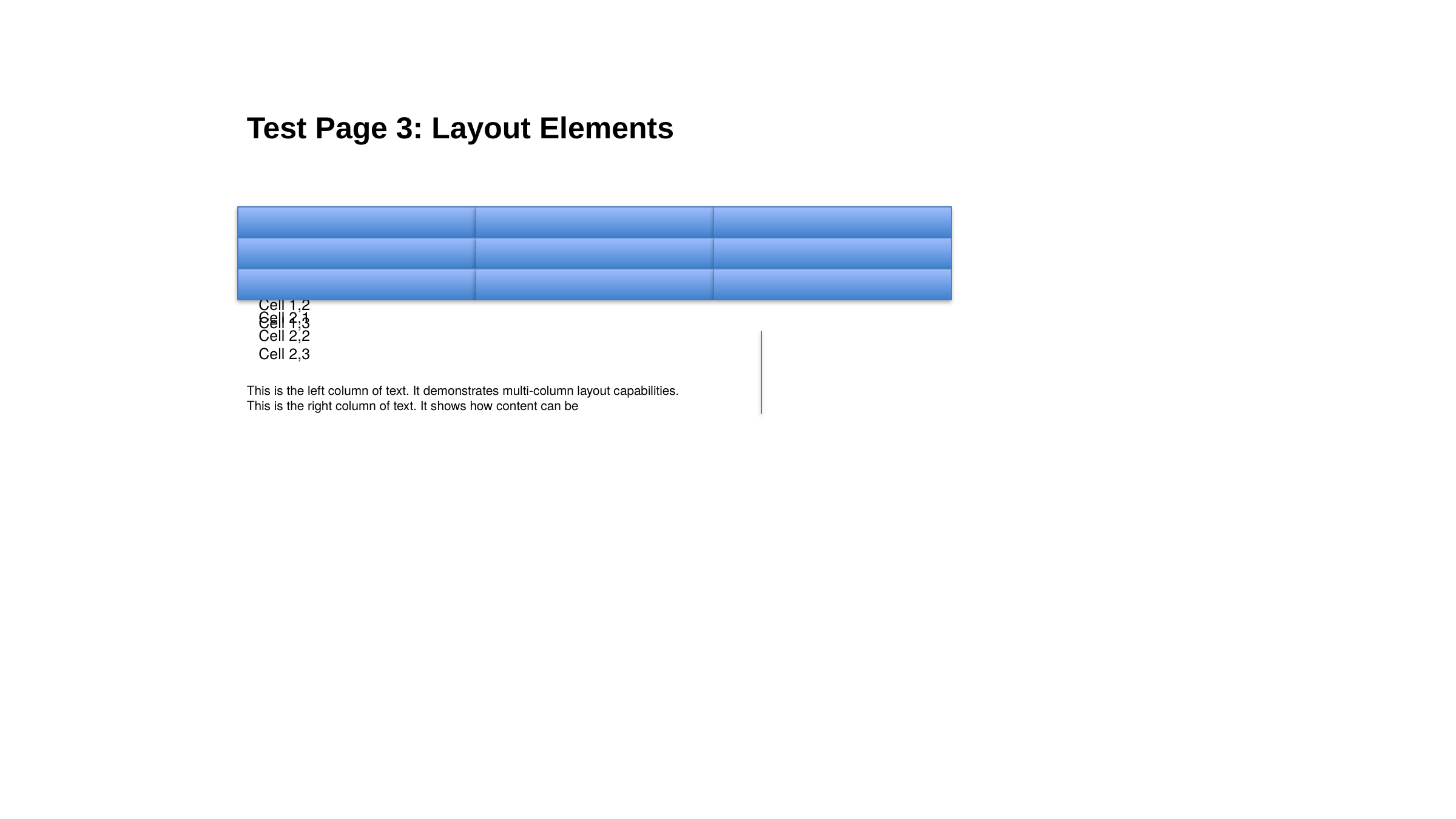

Test Page 3: Layout Elements

Header 1
Header 2
Header 3

Cell 1,1
Cell 1,2
Cell 1,3

Cell 2,1
Cell 2,2
Cell 2,3

This is the left column of text. It demonstrates multi-column layout capabilities.
This is the right column of text. It shows how content can be